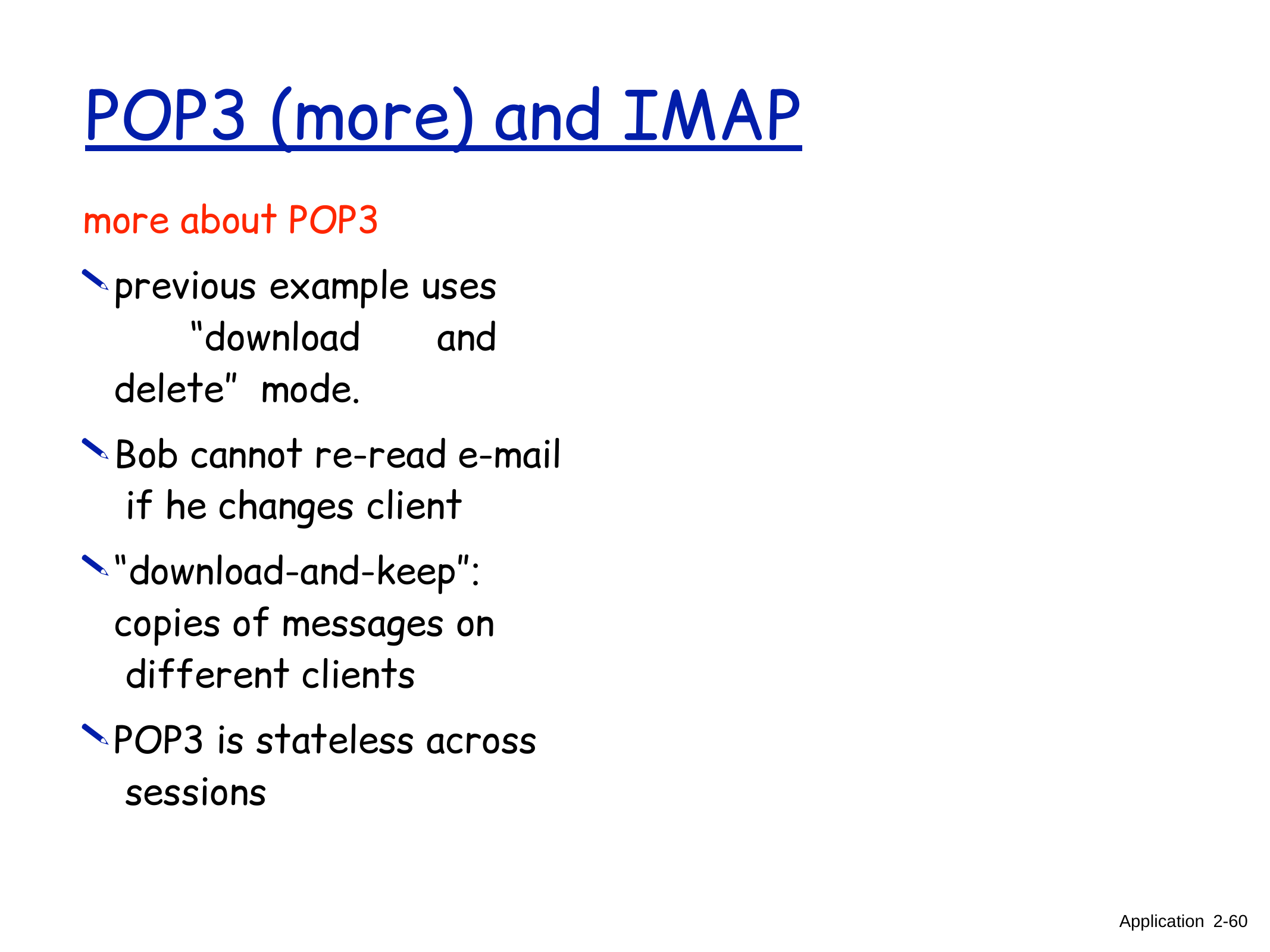

# POP3 (more) and IMAP

more about POP3
previous example uses  “download and delete”  mode.
Bob cannot re-read e-mail  if he changes client
“download-and-keep”:  copies of messages on  different clients
POP3 is stateless across  sessions
Application 2-60